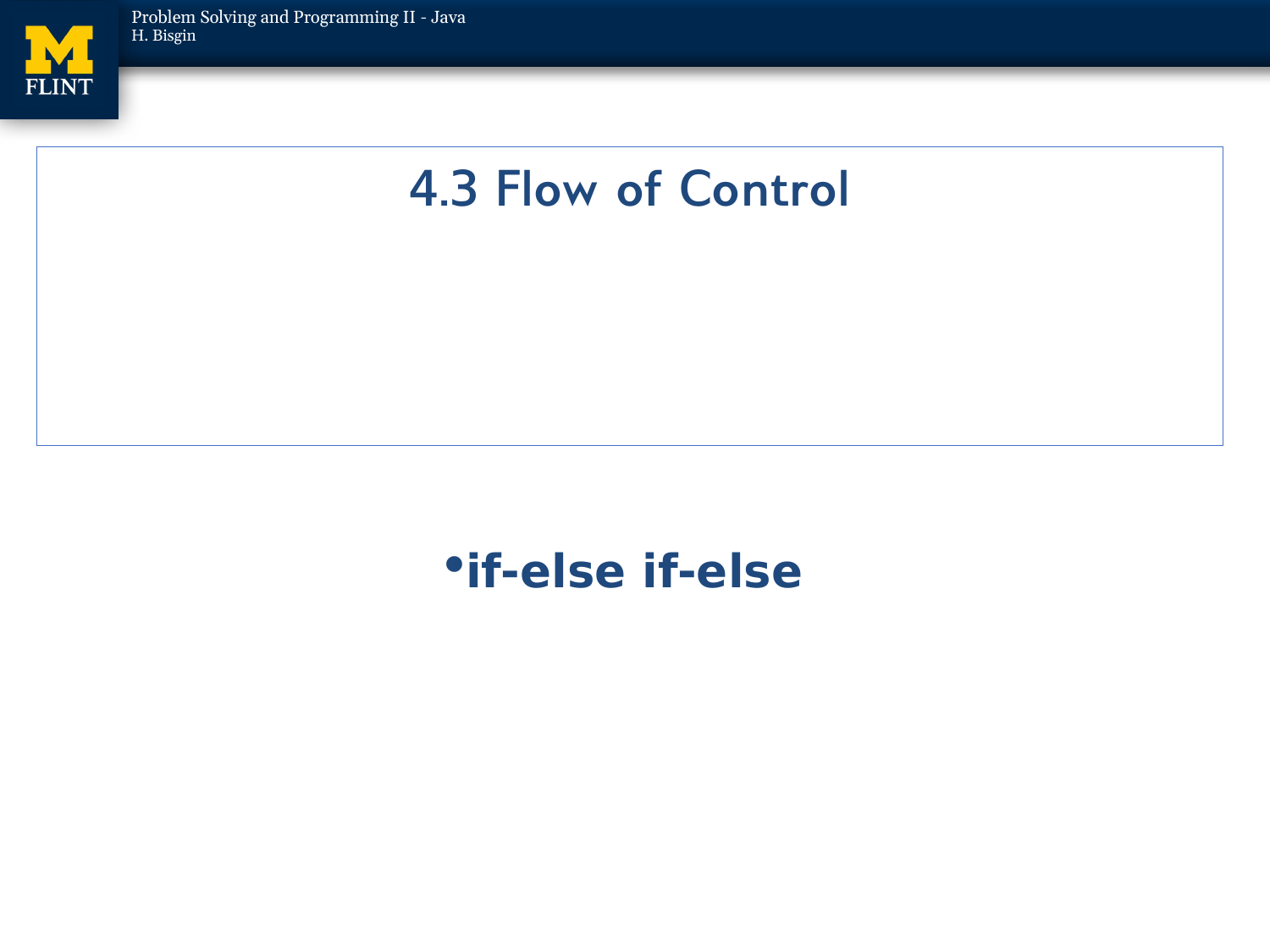

# 4.3 Flow of Control
if-else if-else